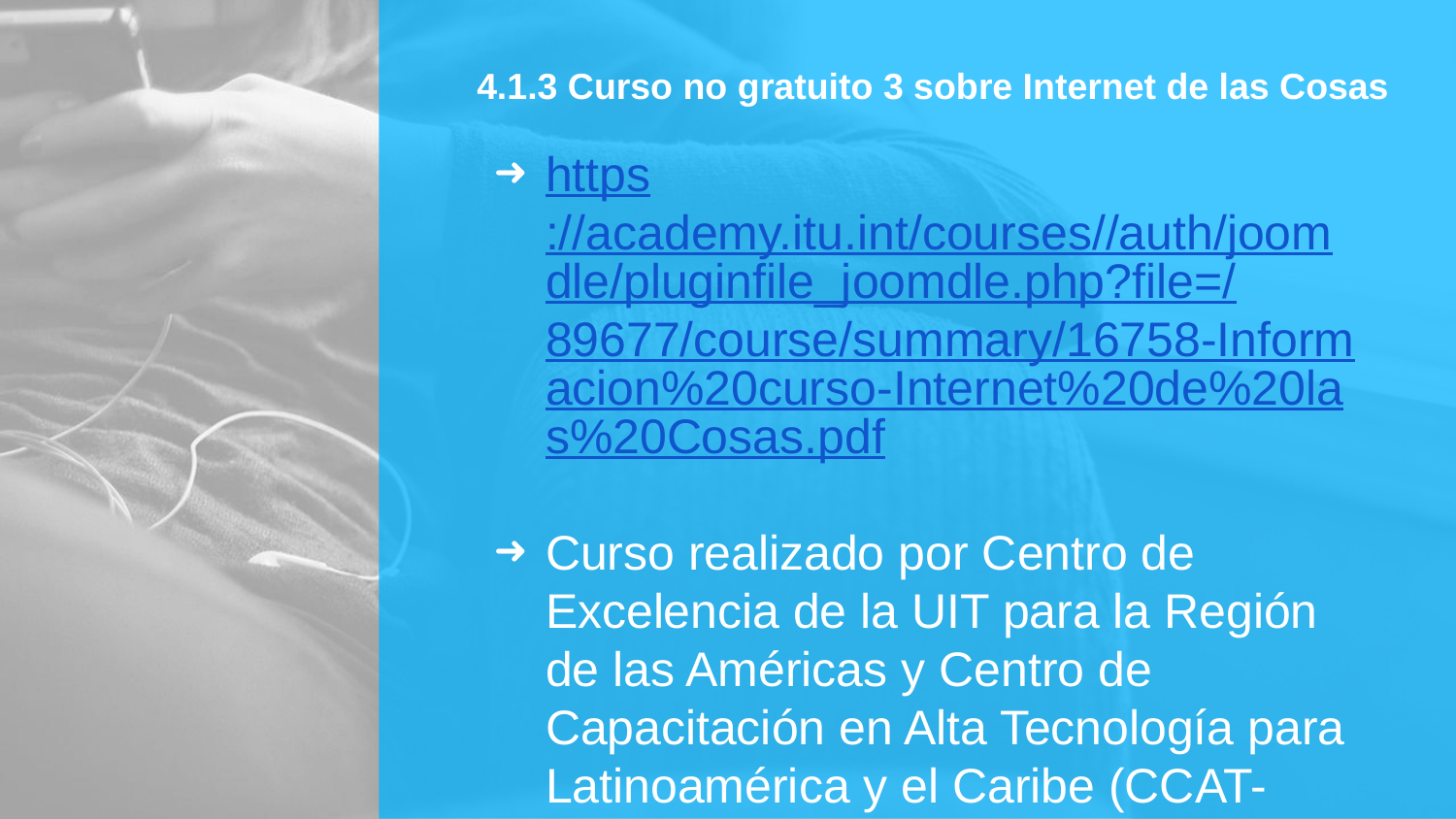

# 4.1.3 Curso no gratuito 3 sobre Internet de las Cosas
https://academy.itu.int/courses//auth/joomdle/pluginfile_joomdle.php?file=/89677/course/summary/16758-Informacion%20curso-Internet%20de%20las%20Cosas.pdf

Curso realizado por Centro de Excelencia de la UIT para la Región de las Américas y Centro de Capacitación en Alta Tecnología para Latinoamérica y el Caribe (CCAT-LAT).